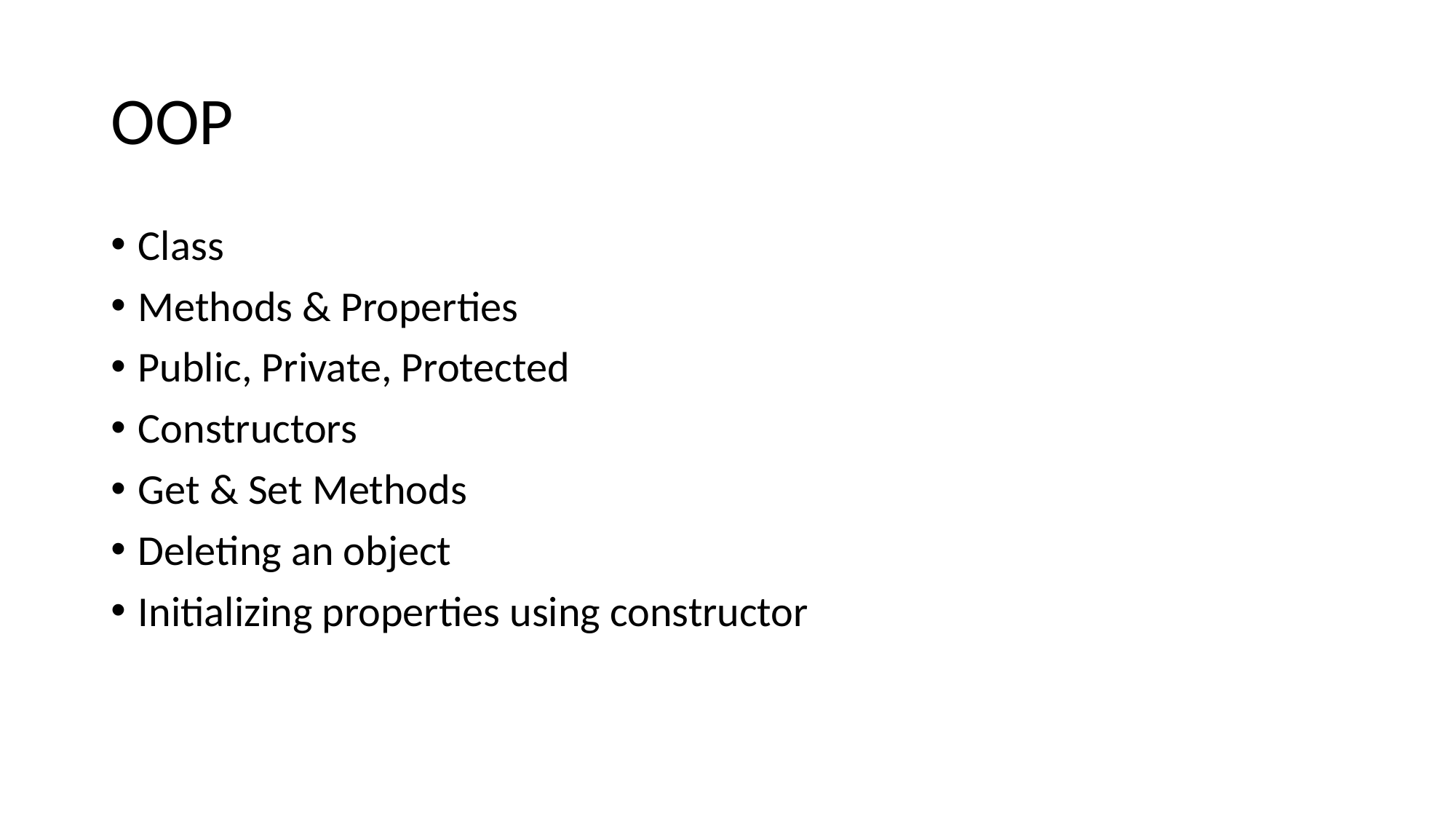

# OOP
Class
Methods & Properties
Public, Private, Protected
Constructors
Get & Set Methods
Deleting an object
Initializing properties using constructor